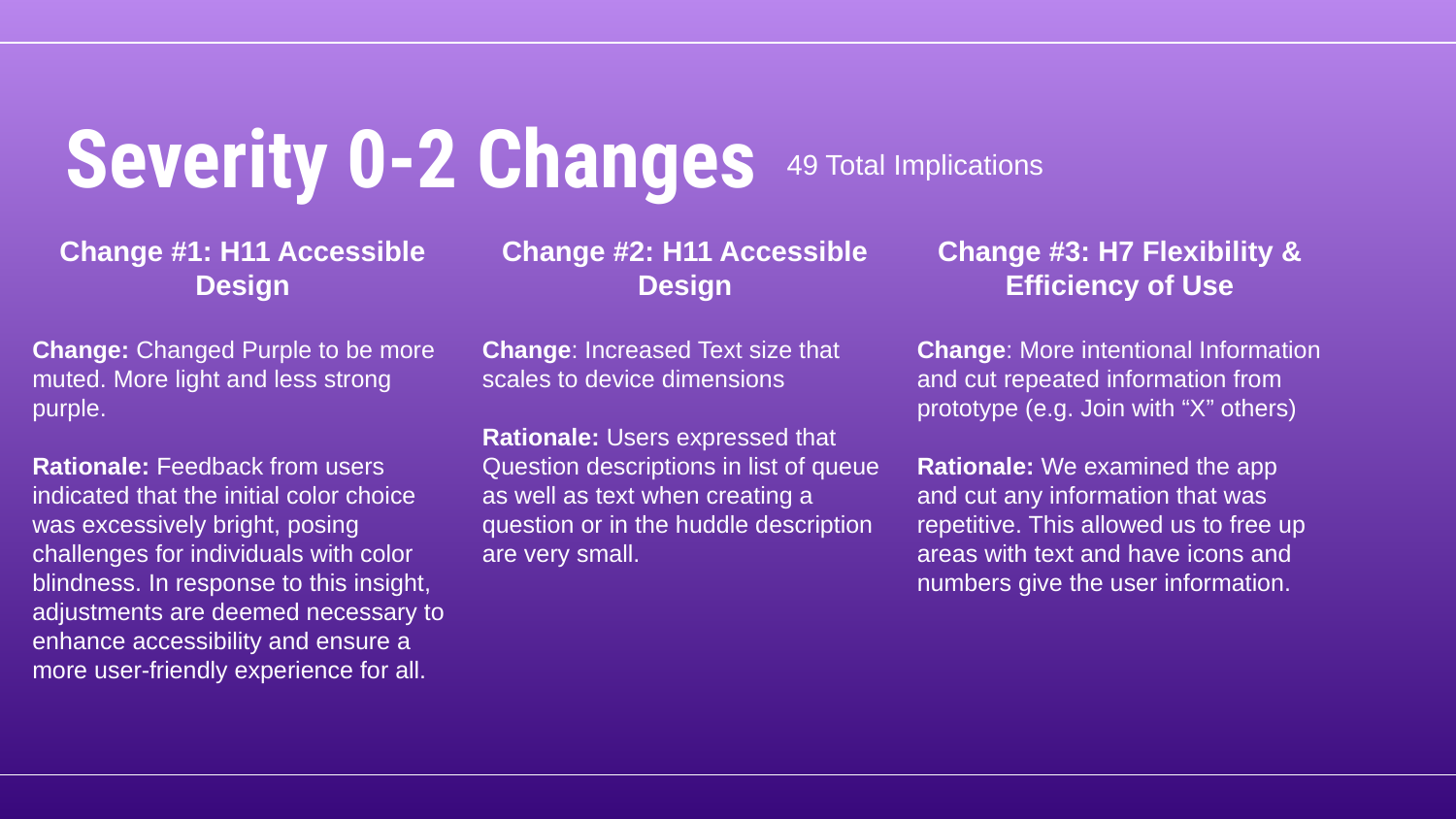

Severity 0-2 Changes
49 Total Implications
Change #1: H11 Accessible Design

Change: Changed Purple to be more muted. More light and less strong purple.

Rationale: Feedback from users indicated that the initial color choice was excessively bright, posing challenges for individuals with color blindness. In response to this insight, adjustments are deemed necessary to enhance accessibility and ensure a more user-friendly experience for all.
Change #2: H11 Accessible Design

Change: Increased Text size that scales to device dimensions

Rationale: Users expressed that Question descriptions in list of queue as well as text when creating a question or in the huddle description are very small.
Change #3: H7 Flexibility & Efficiency of Use

Change: More intentional Information and cut repeated information from prototype (e.g. Join with “X” others)

Rationale: We examined the app and cut any information that was repetitive. This allowed us to free up  areas with text and have icons and numbers give the user information.